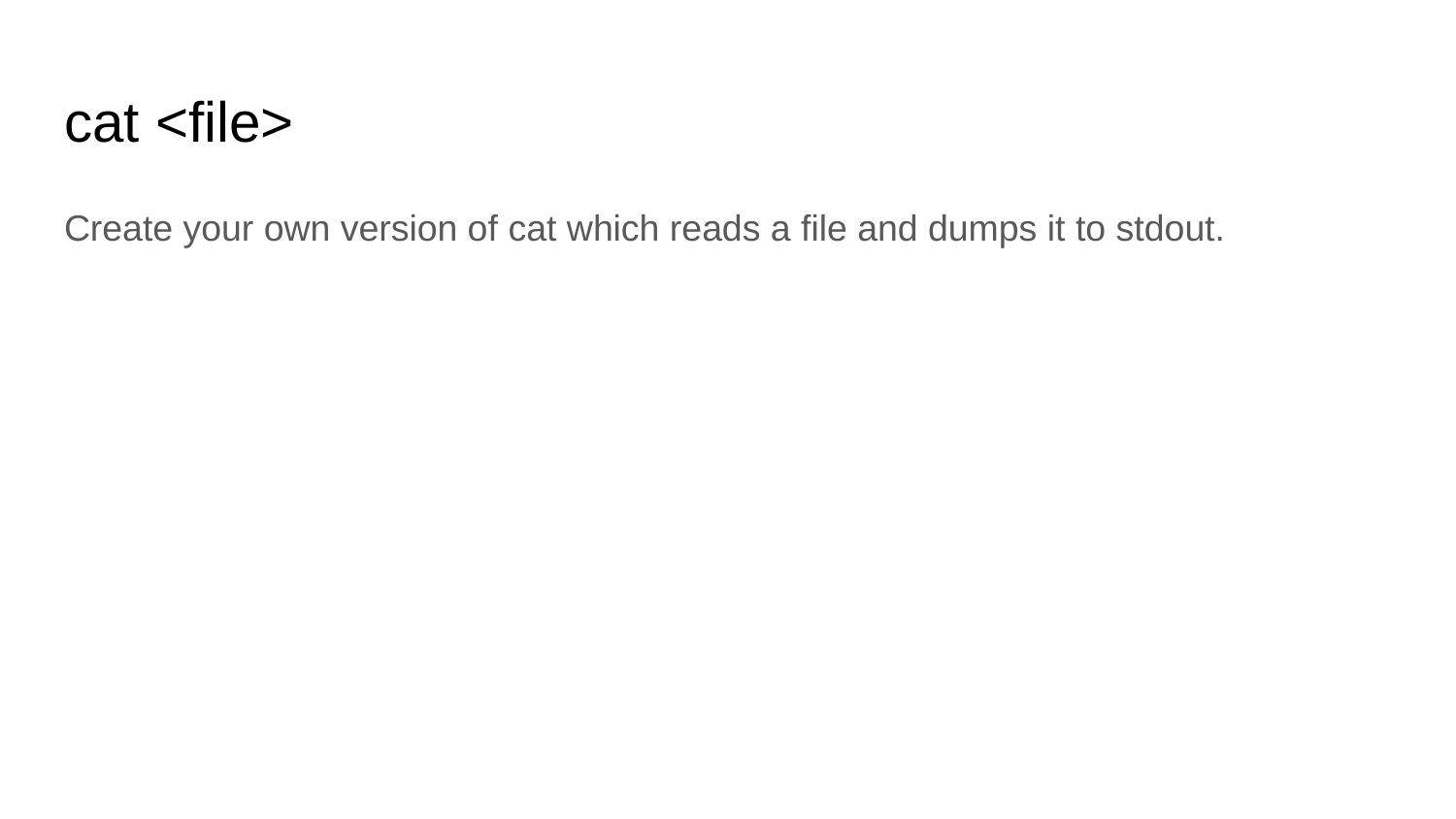

# cat <file>
Create your own version of cat which reads a file and dumps it to stdout.